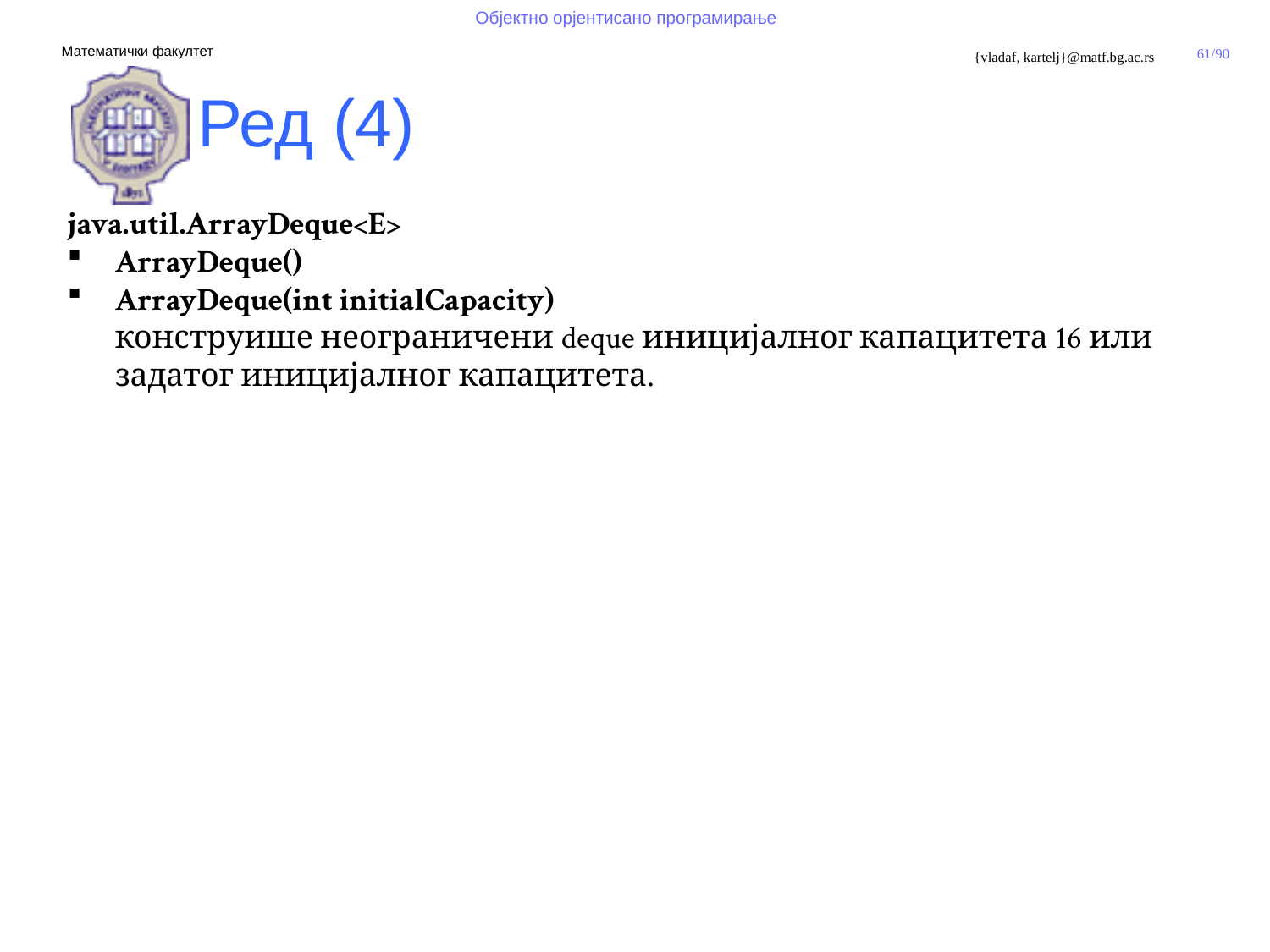

Ред (4)
java.util.ArrayDeque<E>
ArrayDeque()
ArrayDeque(int initialCapacity)
конструише неограничени deque иницијалног капацитета 16 или задатог иницијалног капацитета.